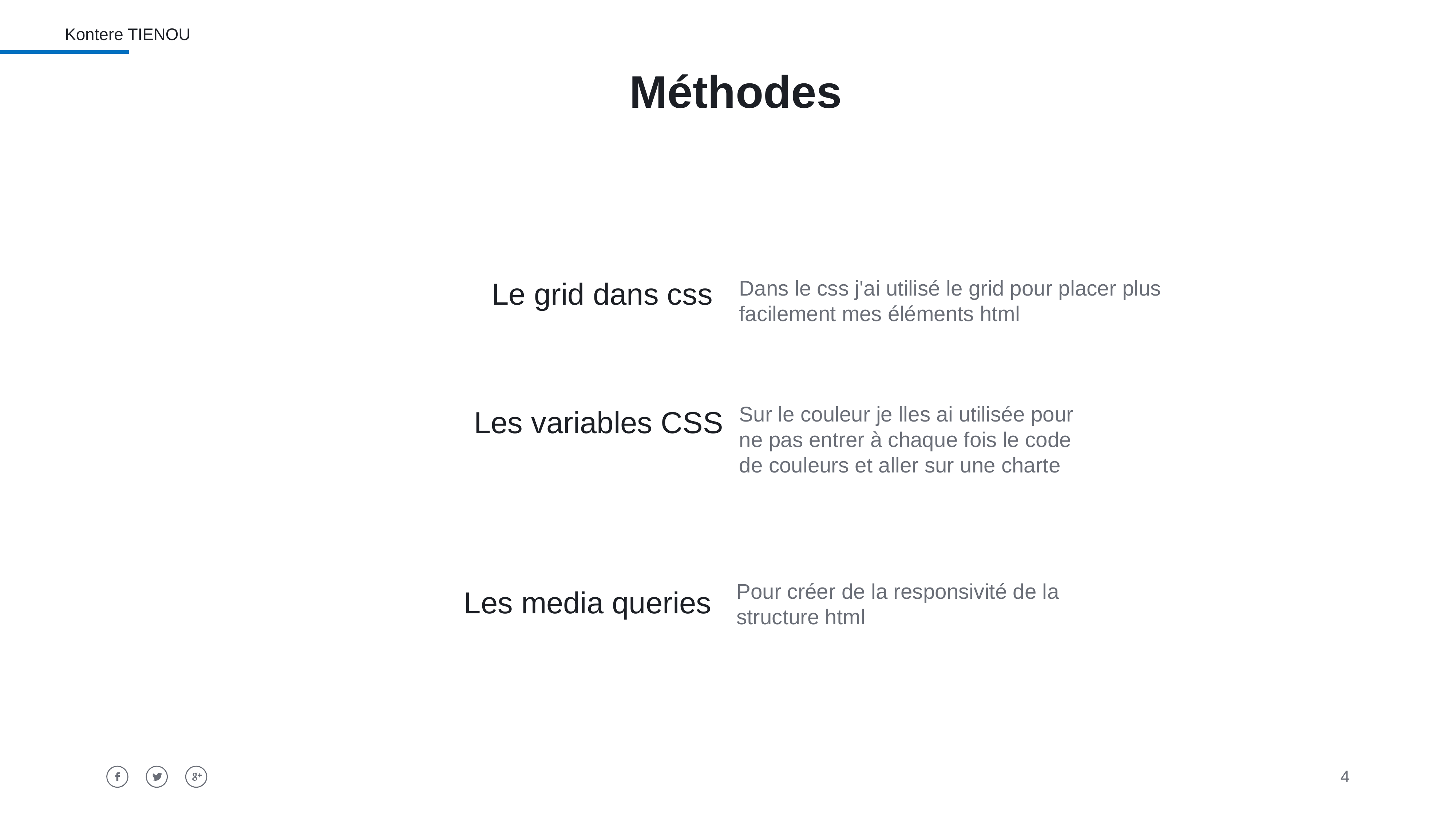

Méthodes
Le grid dans css
Dans le css j'ai utilisé le grid pour placer plus facilement mes éléments html
Sur le couleur je lles ai utilisée pour ne pas entrer à chaque fois le code de couleurs et aller sur une charte
Les variables CSS
Pour créer de la responsivité de la structure html
Les media queries